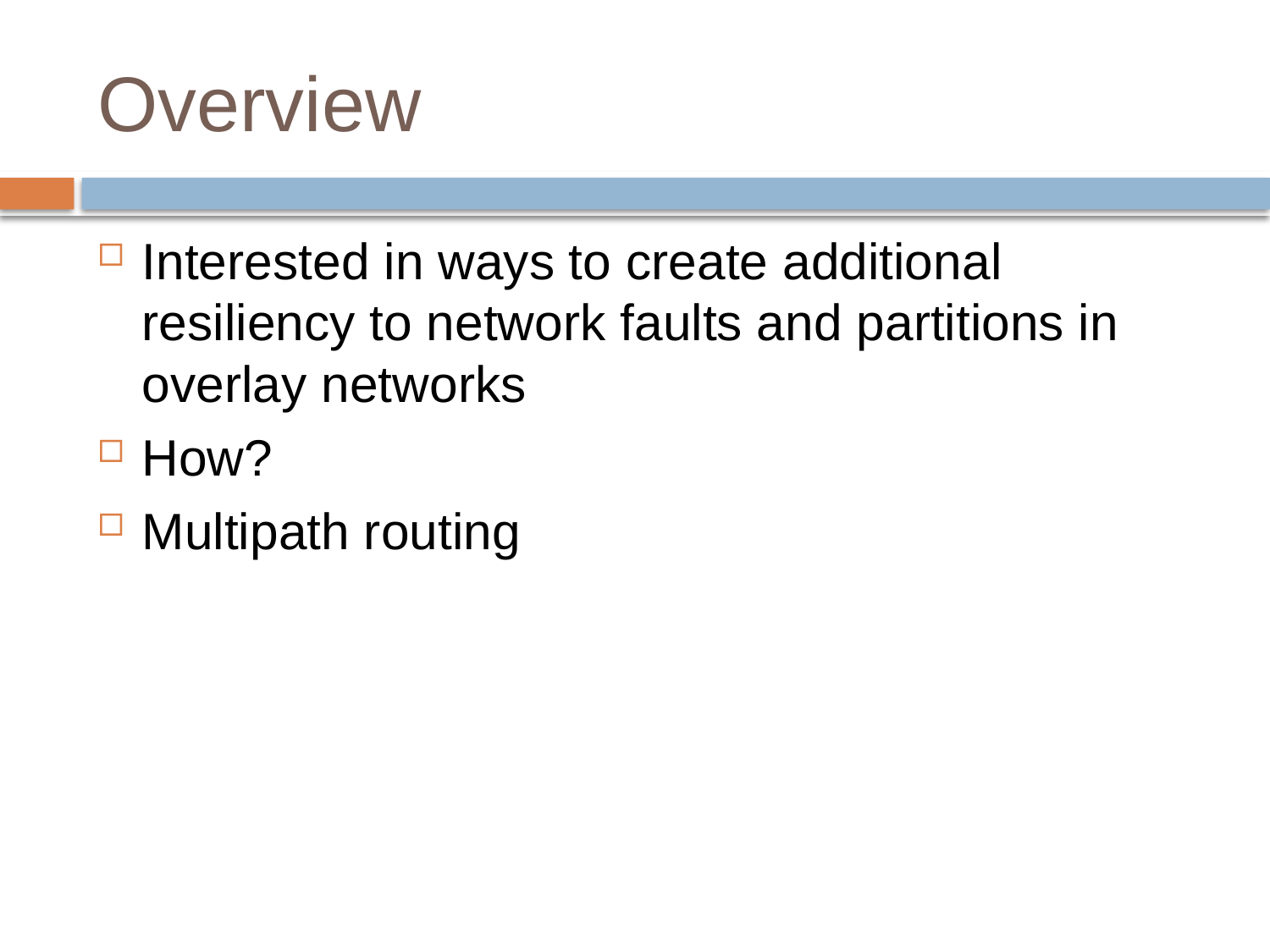

# Overview
Interested in ways to create additional resiliency to network faults and partitions in overlay networks
How?
Multipath routing